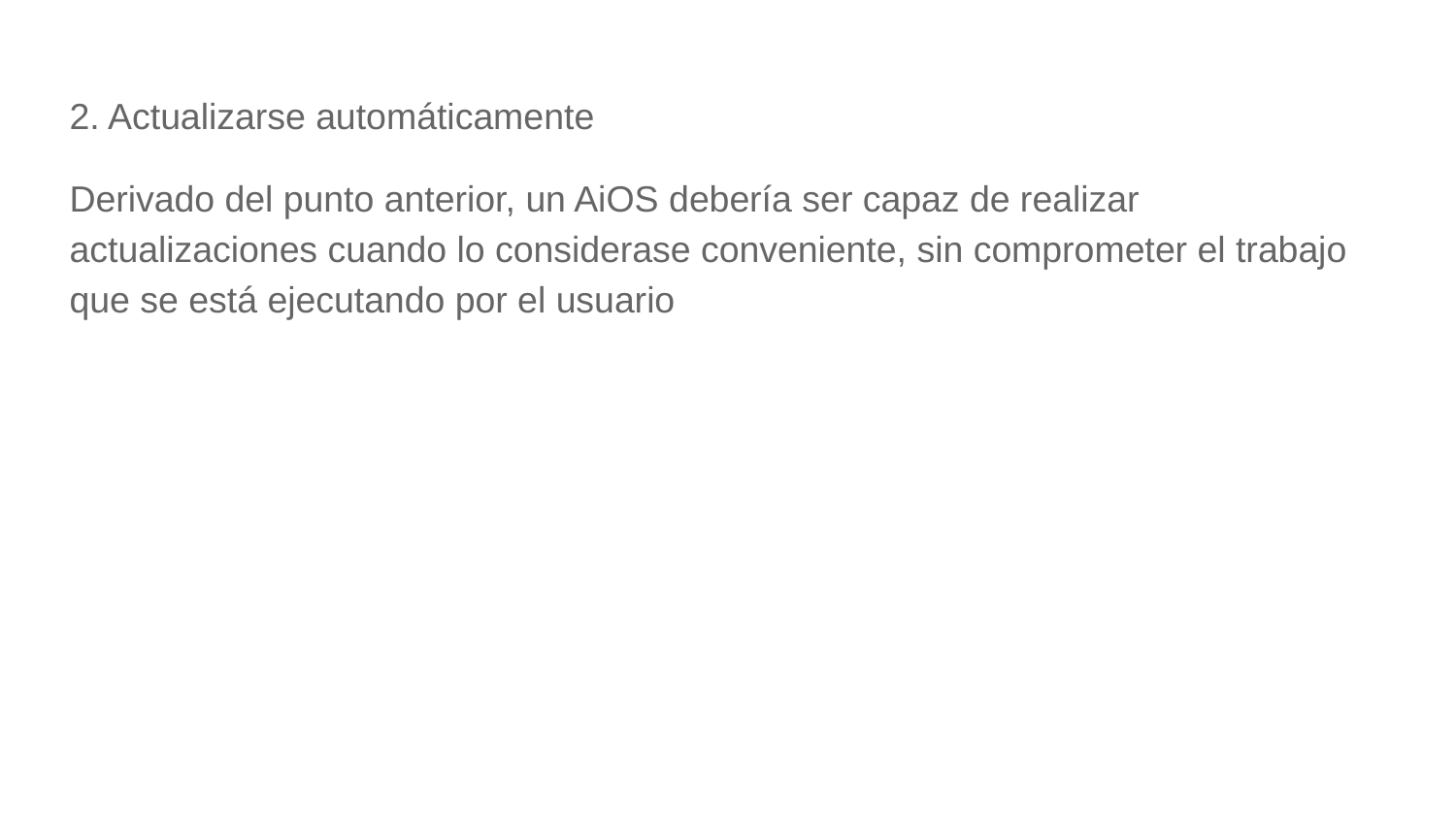

2. Actualizarse automáticamente
Derivado del punto anterior, un AiOS debería ser capaz de realizar actualizaciones cuando lo considerase conveniente, sin comprometer el trabajo que se está ejecutando por el usuario